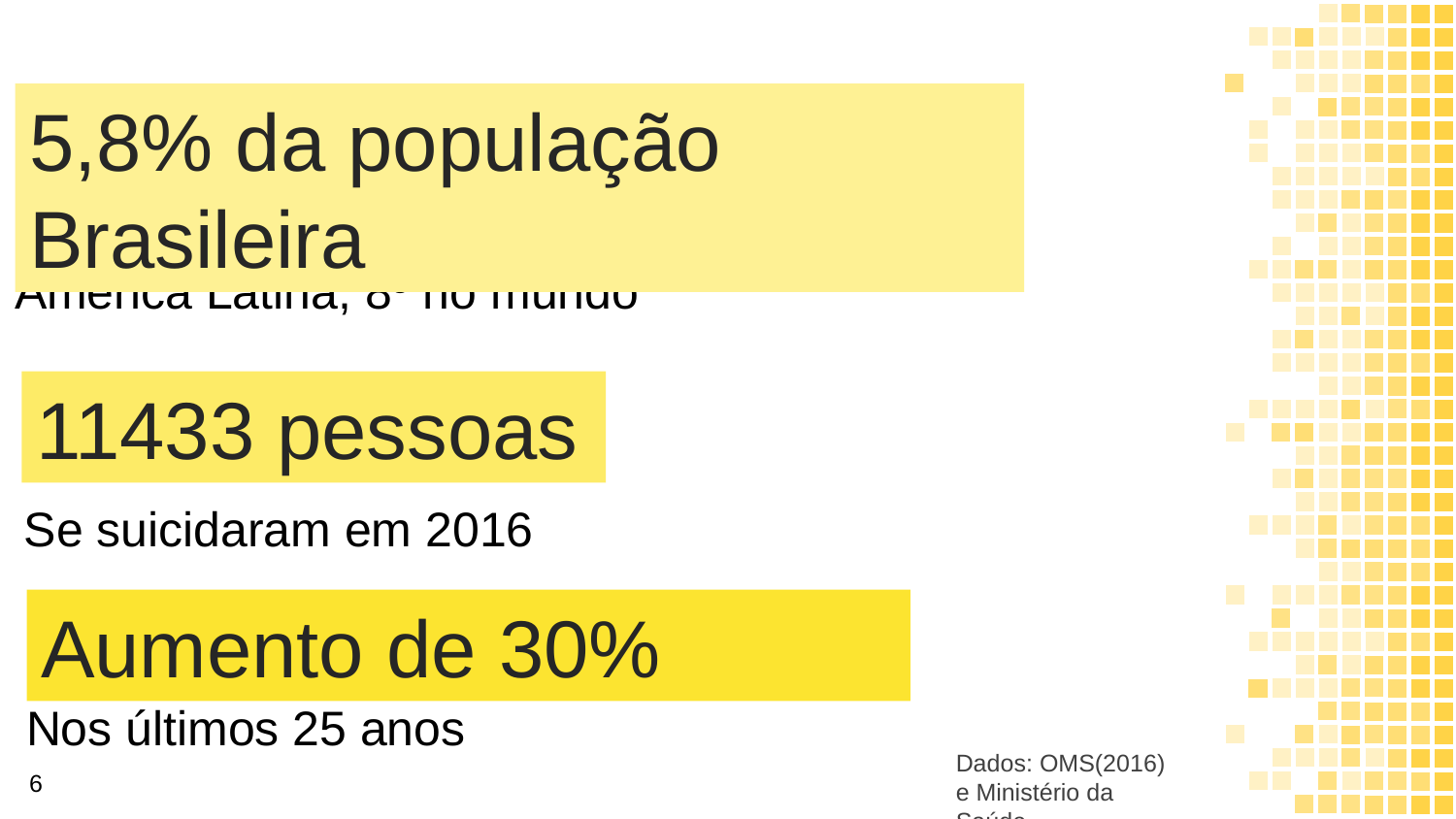

5,8% da população Brasileira
Sofre de depressão, maior indice da América Latina, 8º no mundo
11433 pessoas
Se suicidaram em 2016
Aumento de 30%
Nos últimos 25 anos
Dados: OMS(2016) e Ministério da Saúde
6